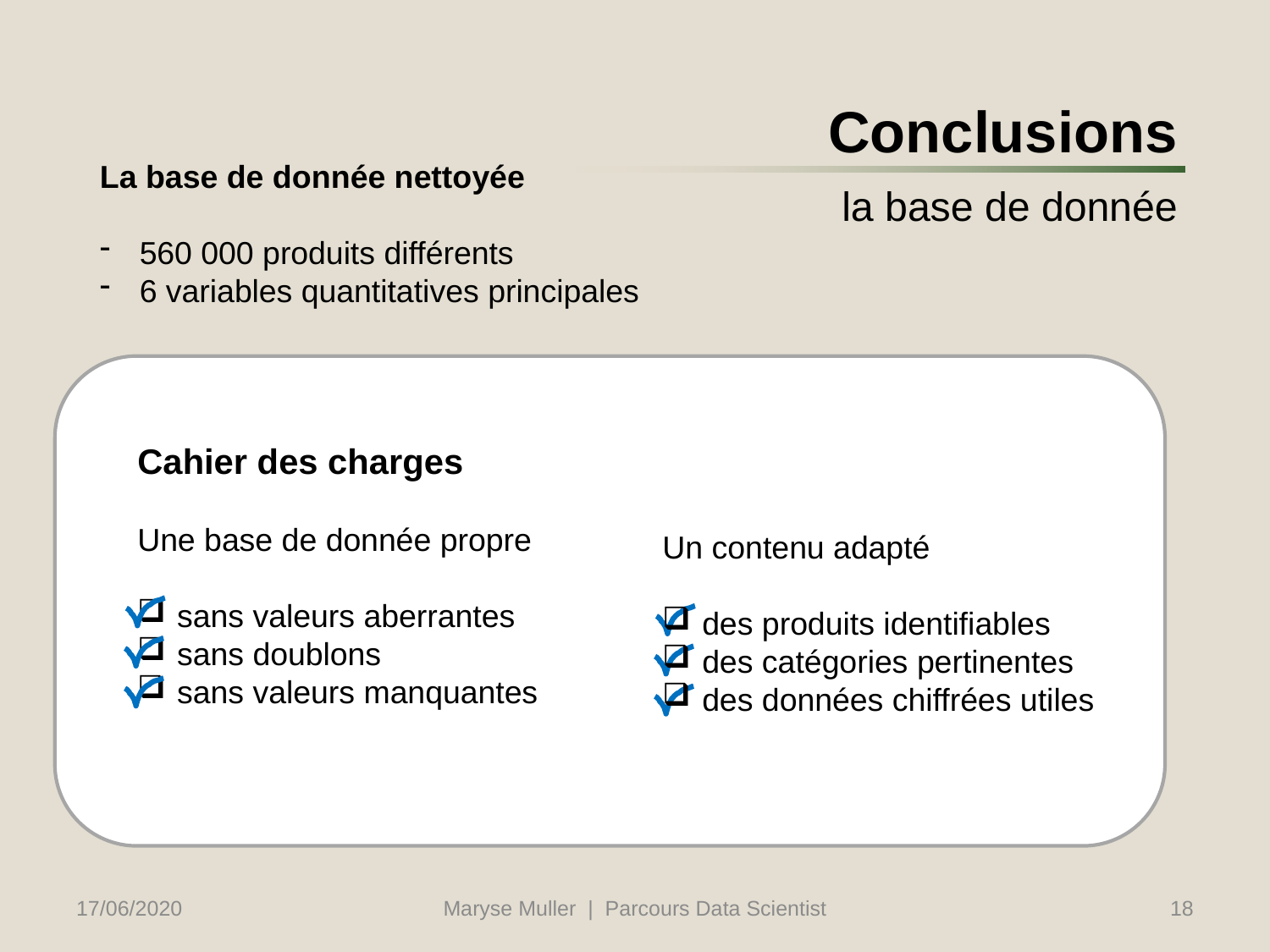

# Conclusions la base de donnée
La base de donnée nettoyée

560 000 produits différents
6 variables quantitatives principales

Cahier des charges

Une base de donnée propre

sans valeurs aberrantes
sans doublons
sans valeurs manquantes

Un contenu adapté

des produits identifiables
des catégories pertinentes
des données chiffrées utiles

17/06/2020
Maryse Muller  |  Parcours Data Scientist
18